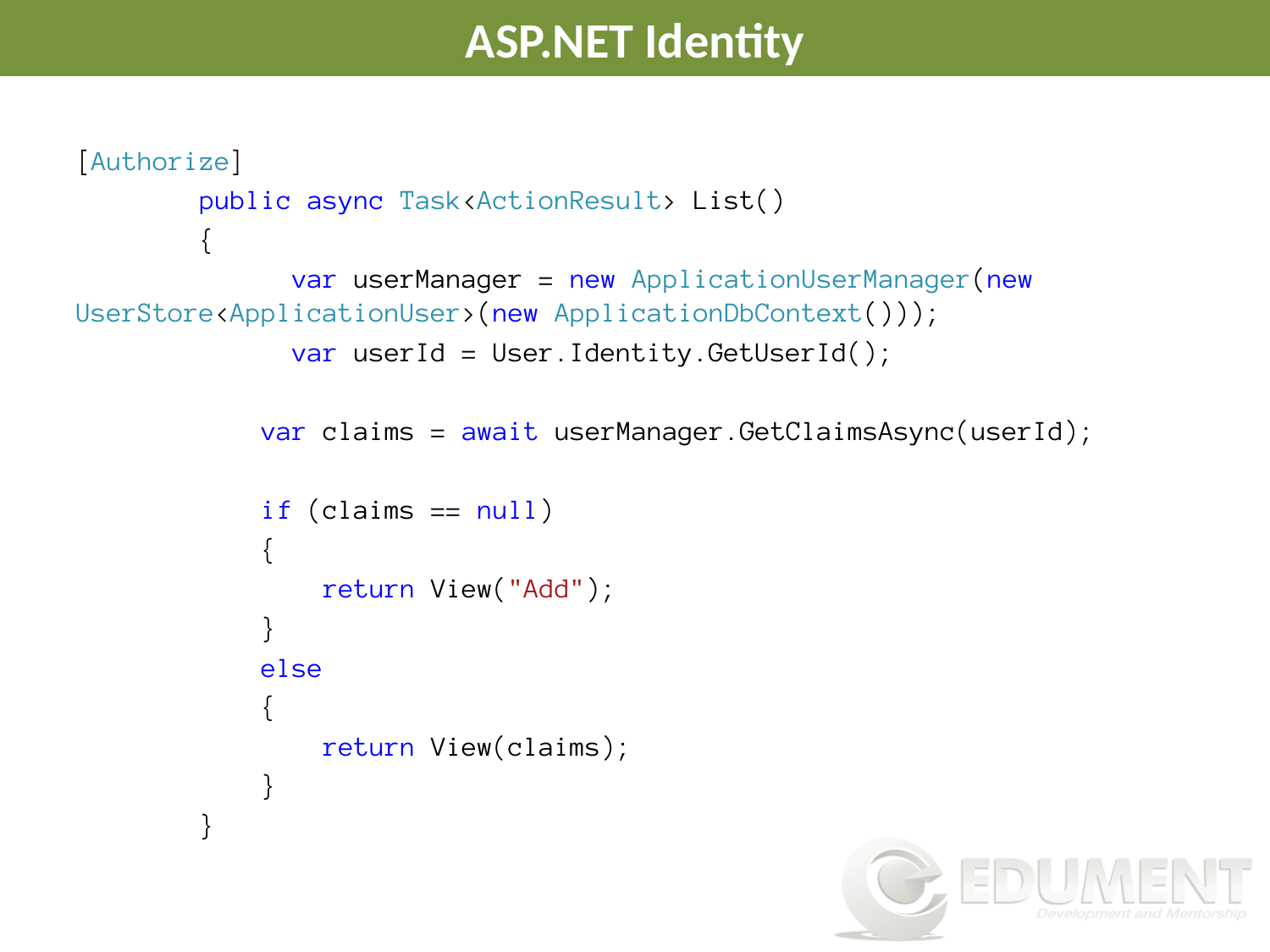

# ASP.NET Identity

[Authorize]
        public async Task<ActionResult> List()
        {
              var userManager = new ApplicationUserManager(new 	UserStore<ApplicationUser>(new ApplicationDbContext()));
              var userId = User.Identity.GetUserId();

            var claims = await userManager.GetClaimsAsync(userId);

            if (claims == null)
            {
                return View("Add");
            }
            else
            {
                return View(claims);
            }
        }